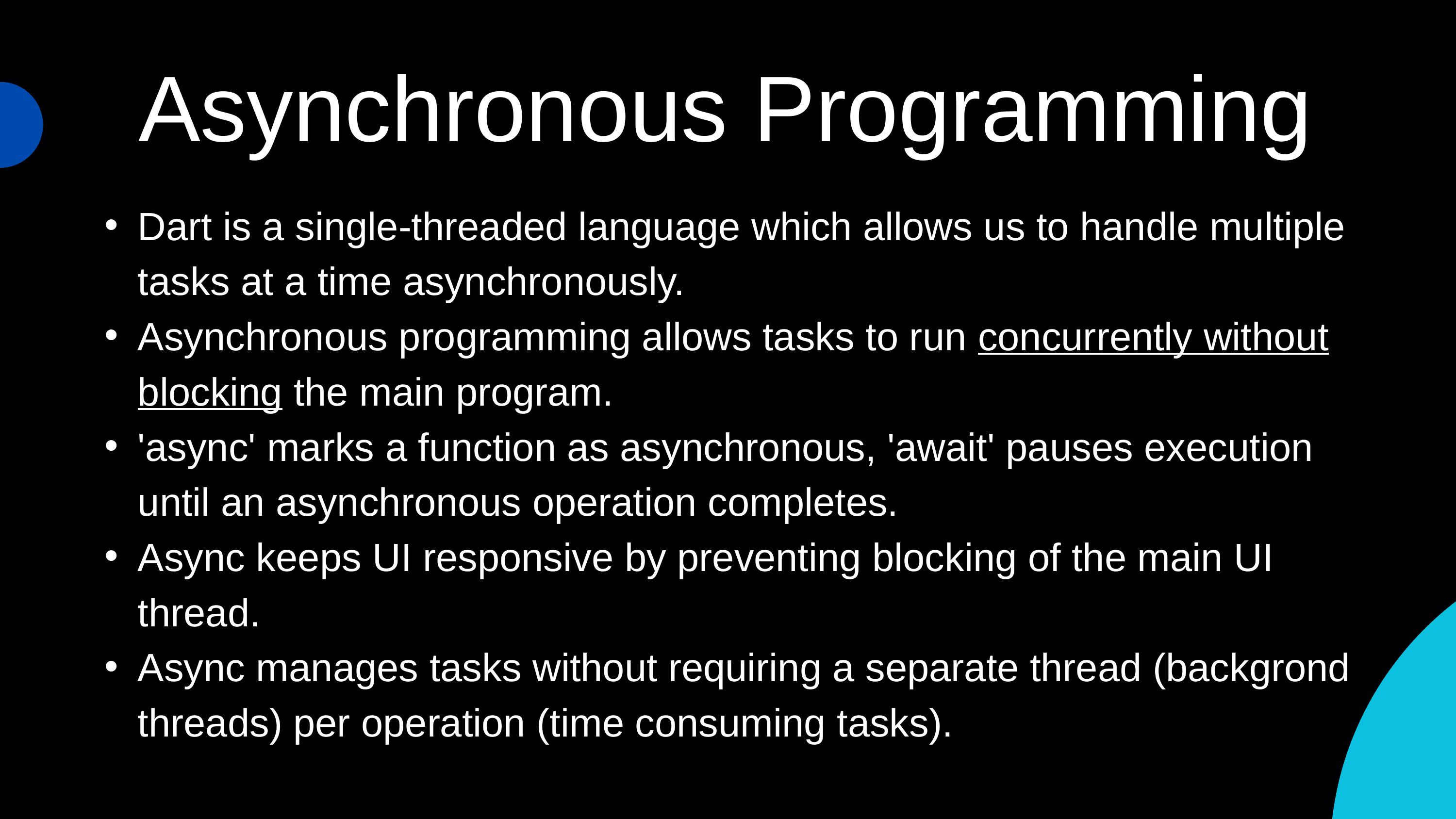

Asynchronous Programming

Dart is a single-threaded language which allows us to handle multiple tasks at a time asynchronously.
Asynchronous programming allows tasks to run concurrently without blocking the main program.
'async' marks a function as asynchronous, 'await' pauses execution until an asynchronous operation completes.
Async keeps UI responsive by preventing blocking of the main UI thread.
Async manages tasks without requiring a separate thread (backgrond threads) per operation (time consuming tasks).